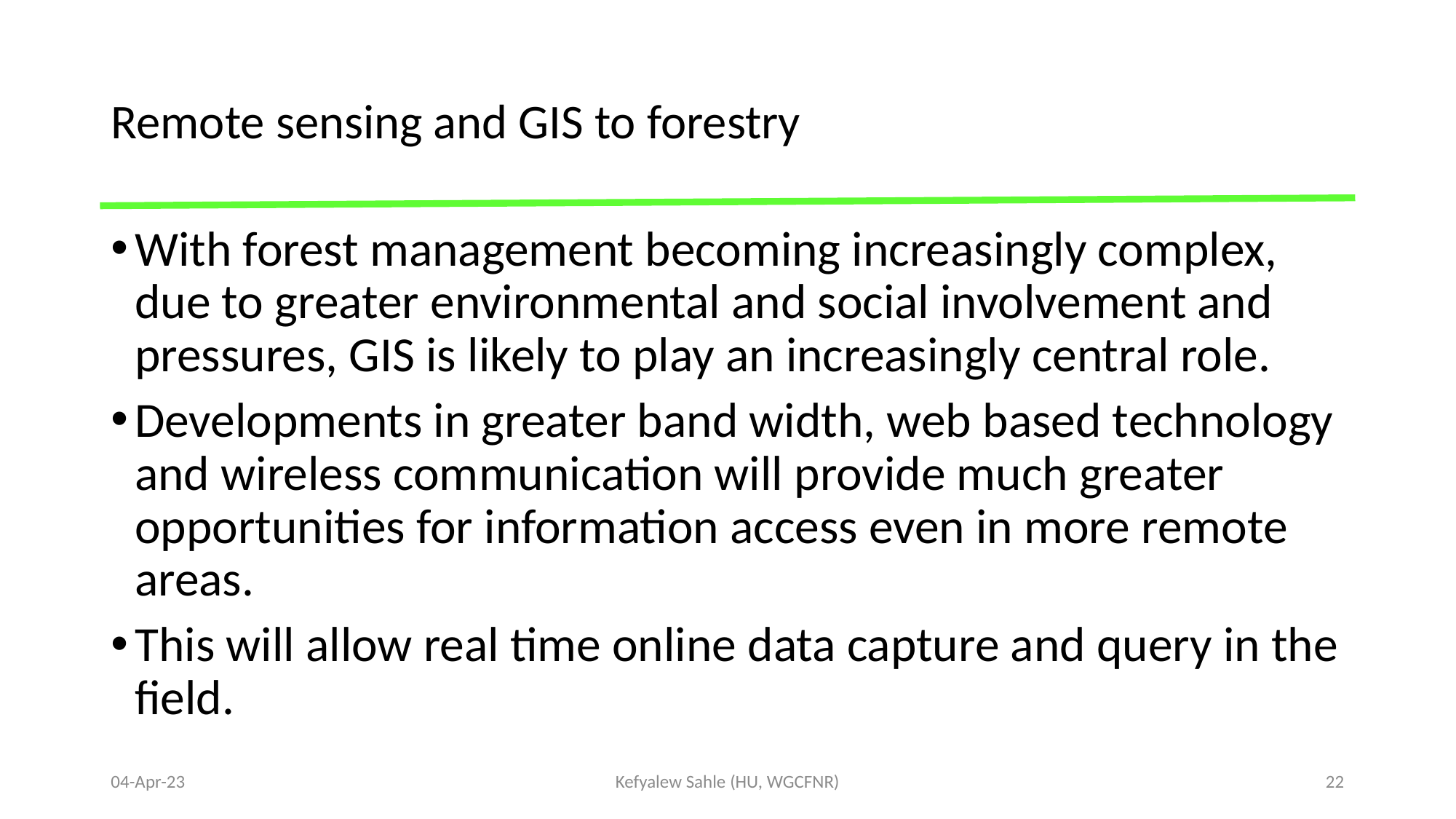

# Remote sensing and GIS to forestry
With forest management becoming increasingly complex, due to greater environmental and social involvement and pressures, GIS is likely to play an increasingly central role.
Developments in greater band width, web based technology and wireless communication will provide much greater opportunities for information access even in more remote areas.
This will allow real time online data capture and query in the field.

04-Apr-23
Kefyalew Sahle (HU, WGCFNR)
22